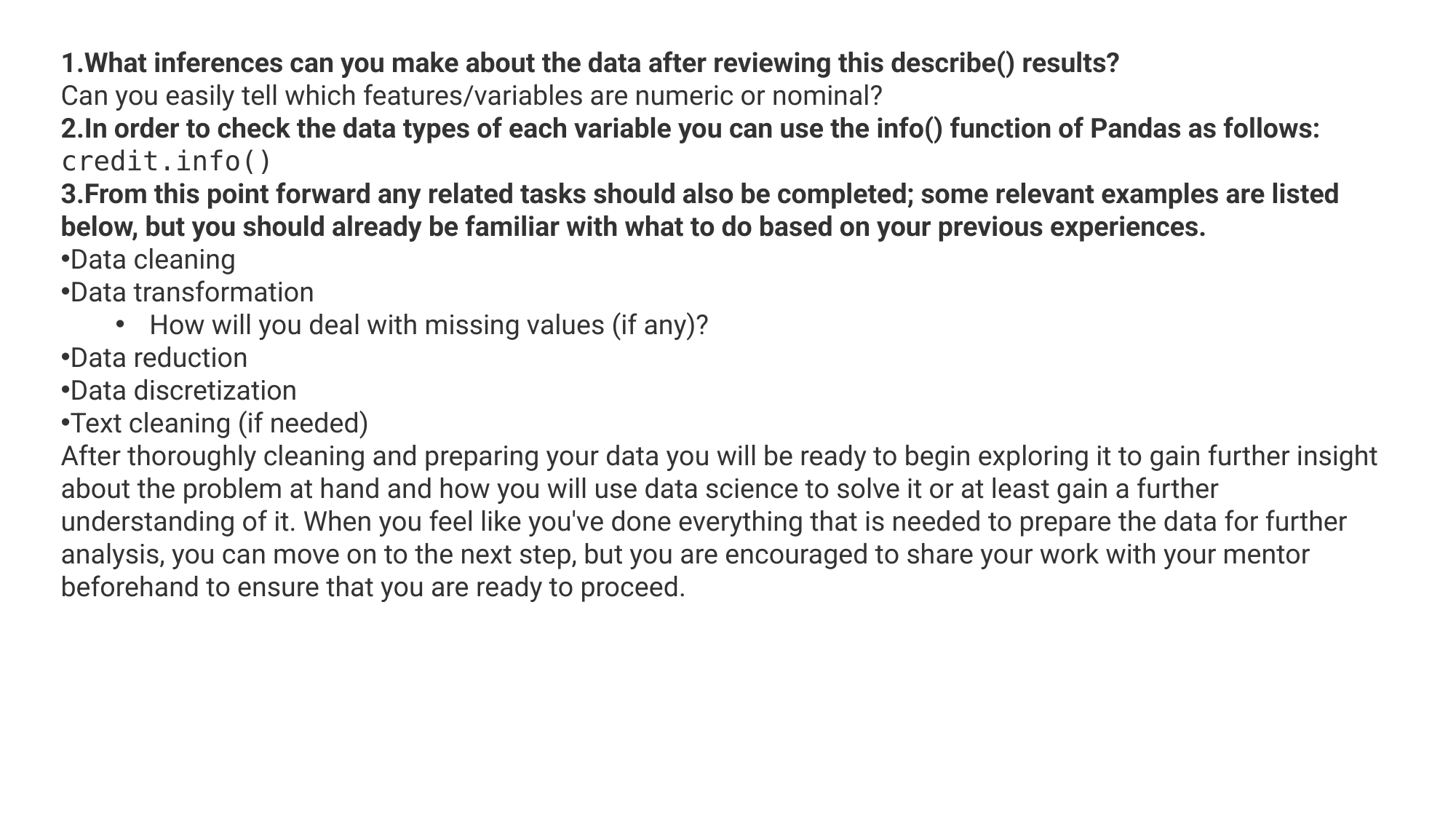

What inferences can you make about the data after reviewing this describe() results?
Can you easily tell which features/variables are numeric or nominal?
In order to check the data types of each variable you can use the info() function of Pandas as follows:
credit.info()
From this point forward any related tasks should also be completed; some relevant examples are listed below, but you should already be familiar with what to do based on your previous experiences.
Data cleaning
Data transformation
How will you deal with missing values (if any)?
Data reduction
Data discretization
Text cleaning (if needed)
After thoroughly cleaning and preparing your data you will be ready to begin exploring it to gain further insight about the problem at hand and how you will use data science to solve it or at least gain a further understanding of it. When you feel like you've done everything that is needed to prepare the data for further analysis, you can move on to the next step, but you are encouraged to share your work with your mentor beforehand to ensure that you are ready to proceed.